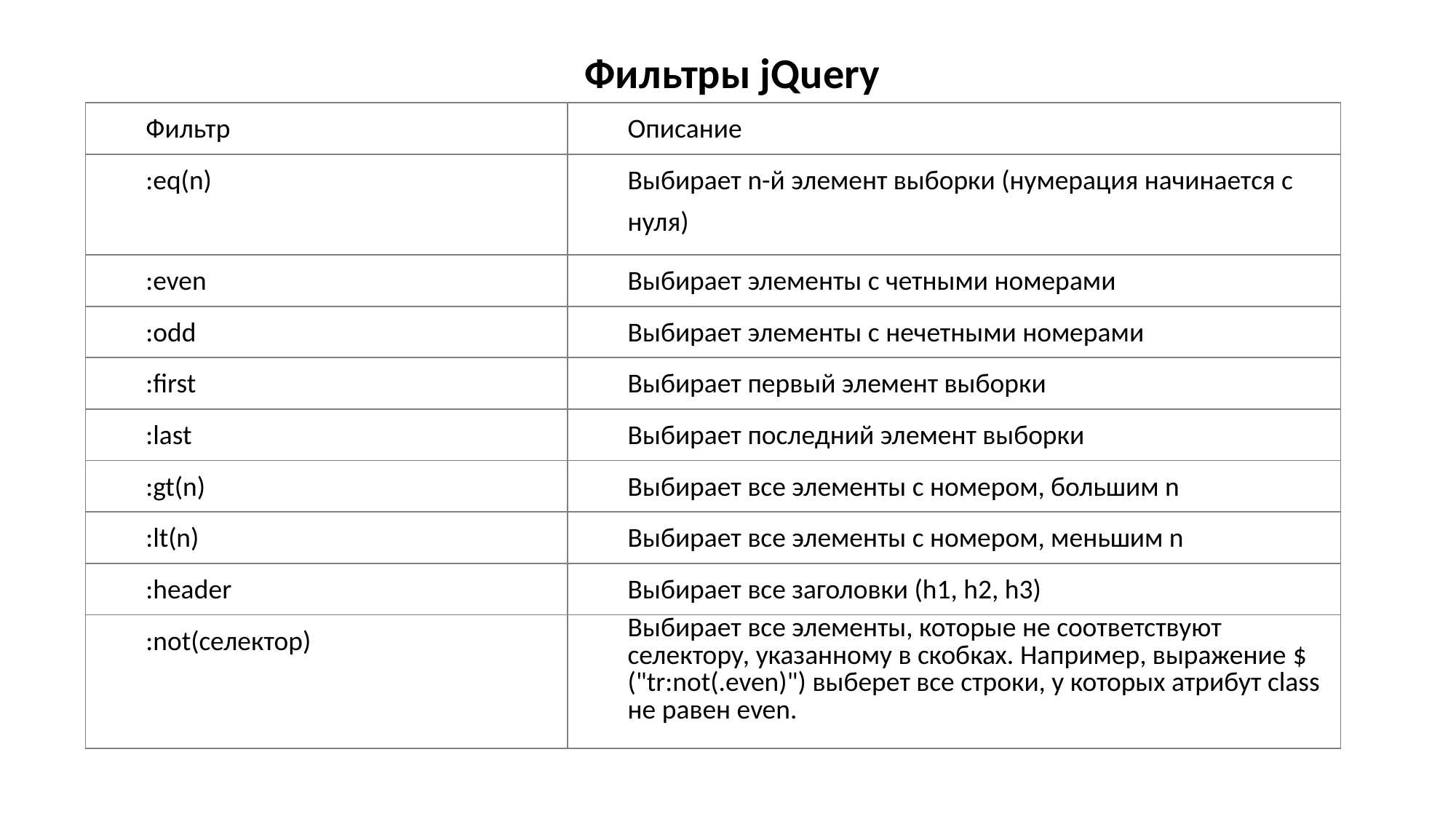

Фильтры jQuery
| Фильтр | Описание |
| --- | --- |
| :eq(n) | Выбирает n-й элемент выборки (нумерация начинается с нуля) |
| :even | Выбирает элементы с четными номерами |
| :odd | Выбирает элементы с нечетными номерами |
| :first | Выбирает первый элемент выборки |
| :last | Выбирает последний элемент выборки |
| :gt(n) | Выбирает все элементы с номером, большим n |
| :lt(n) | Выбирает все элементы с номером, меньшим n |
| :header | Выбирает все заголовки (h1, h2, h3) |
| :not(селектор) | Выбирает все элементы, которые не соответствуют селектору, указанному в скобках. Например, выражение $("tr:not(.even)") выберет все строки, у которых атрибут class не равен even. |